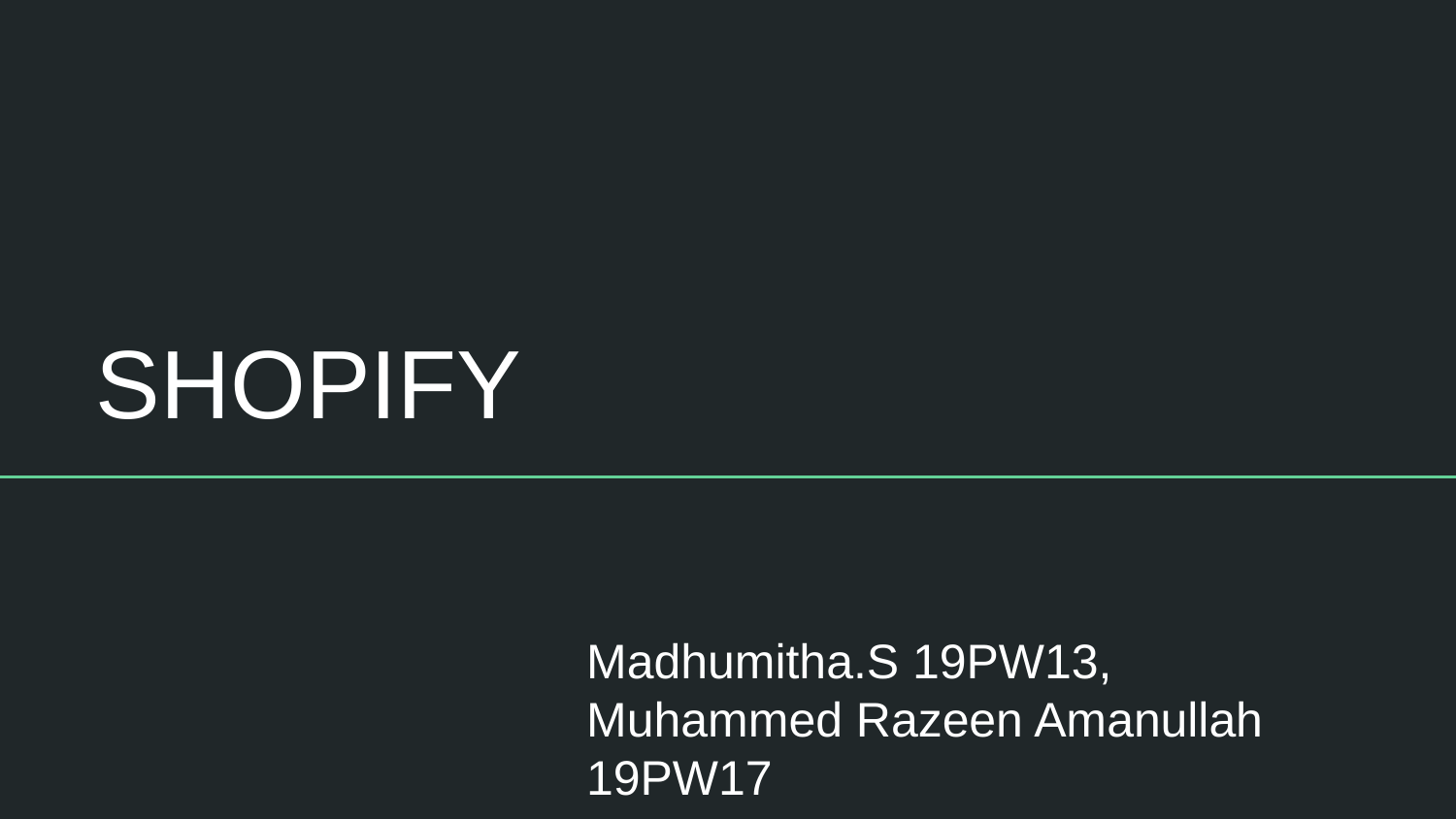

# SHOPIFY
Madhumitha.S 19PW13,
Muhammed Razeen Amanullah 19PW17